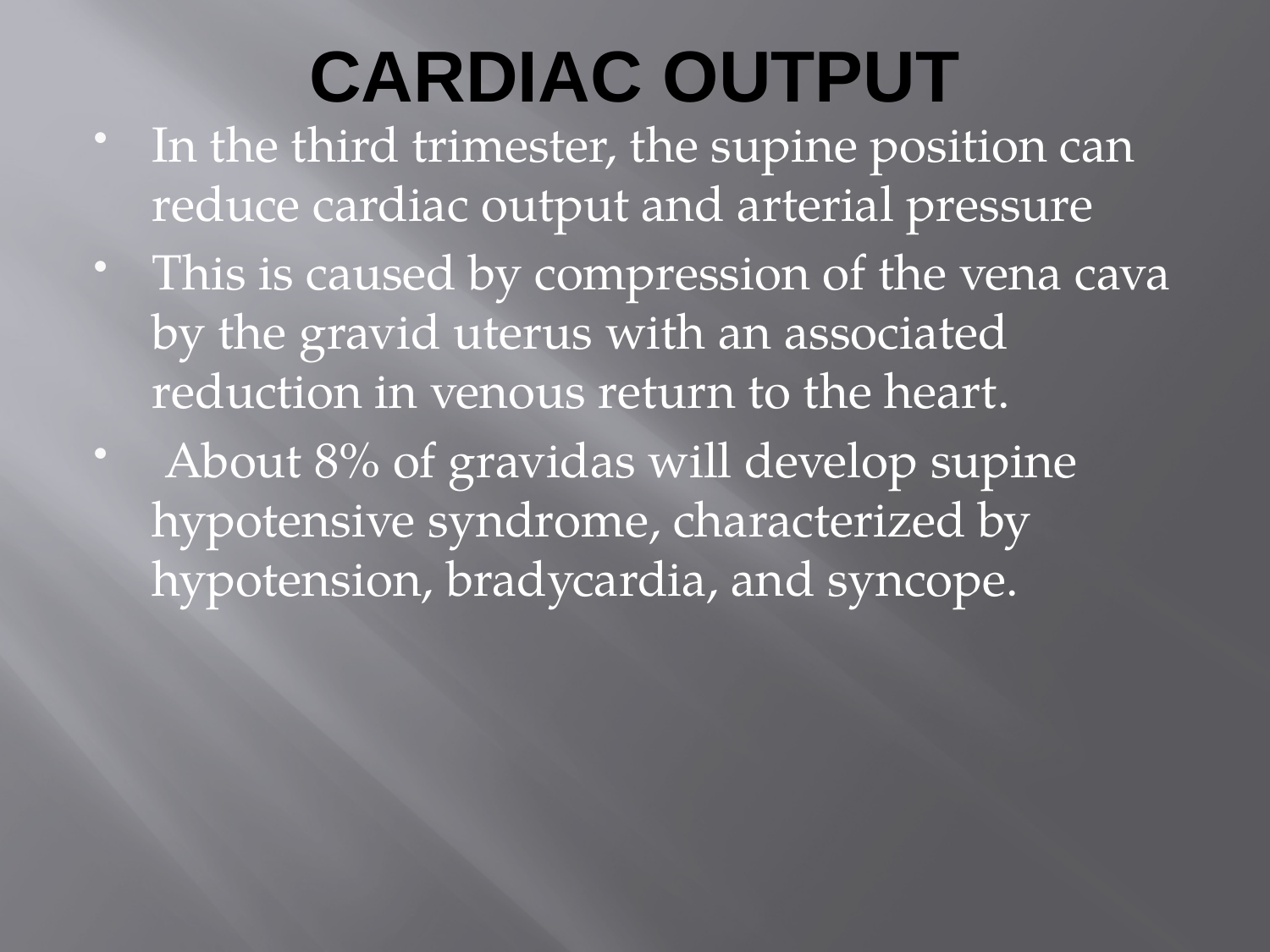

# CARDIAC OUTPUT
In the third trimester, the supine position can reduce cardiac output and arterial pressure
This is caused by compression of the vena cava by the gravid uterus with an associated reduction in venous return to the heart.
 About 8% of gravidas will develop supine hypotensive syndrome, characterized by hypotension, bradycardia, and syncope.